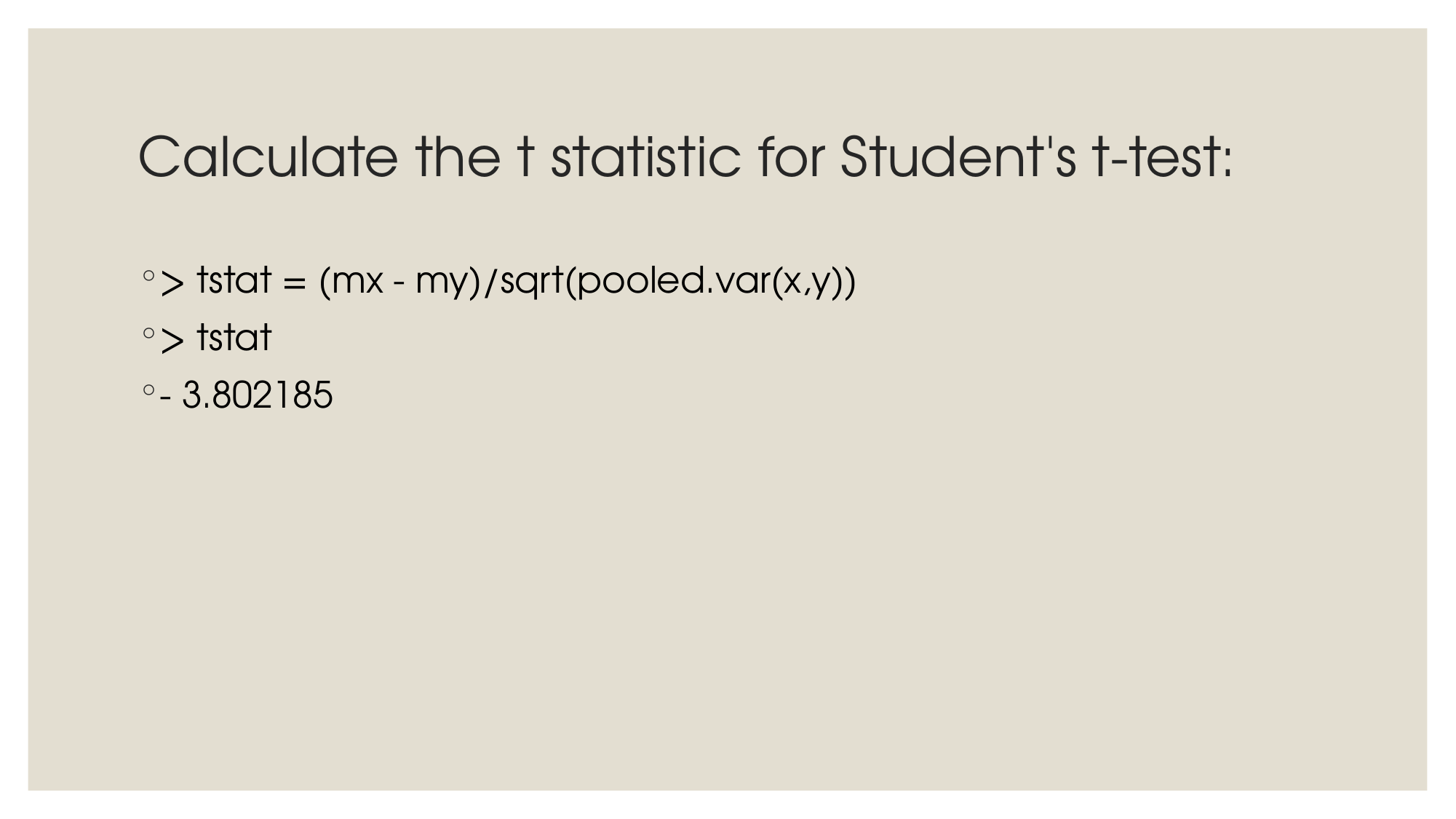

# Calculate the t statistic for Student's t-test:
> tstat = (mx - my)/sqrt(pooled.var(x,y))
> tstat
- 3.802185